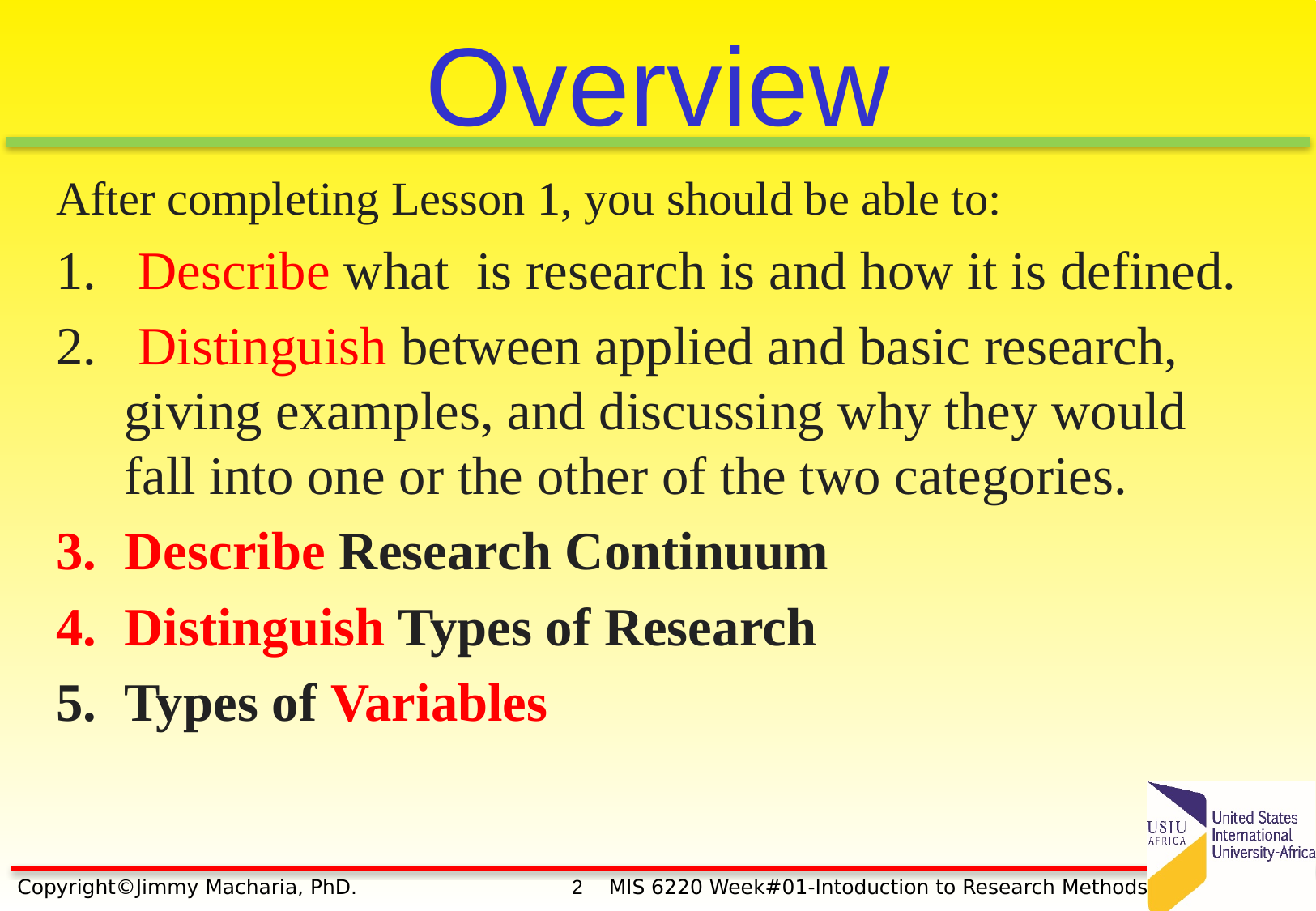

# Overview
After completing Lesson 1, you should be able to:
 Describe what  is research is and how it is defined.
 Distinguish between applied and basic research, giving examples, and discussing why they would fall into one or the other of the two categories.
Describe Research Continuum
Distinguish Types of Research
Types of Variables